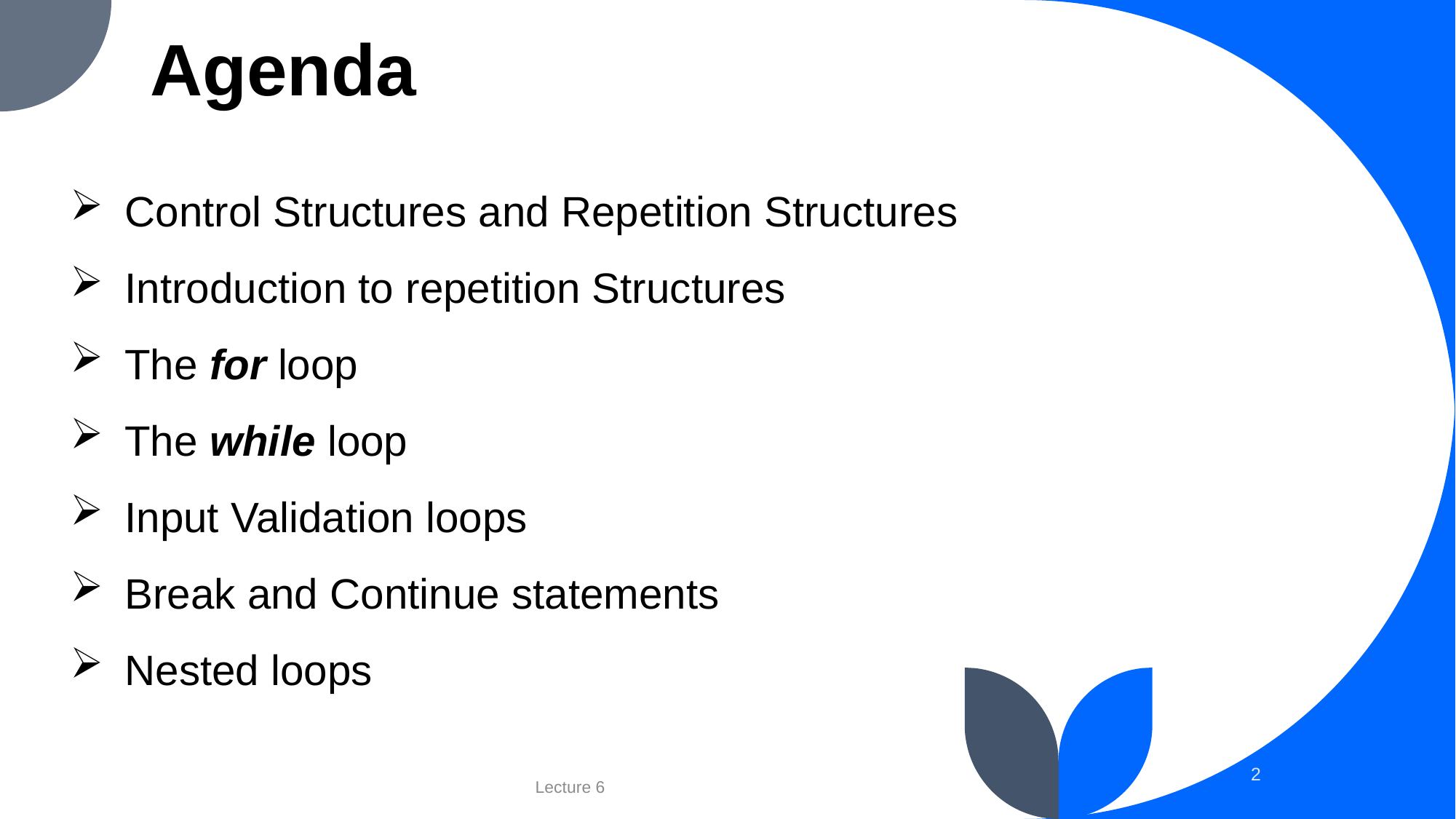

# Agenda
Control Structures and Repetition Structures
Introduction to repetition Structures
The for loop
The while loop
Input Validation loops
Break and Continue statements
Nested loops
2
Lecture 6